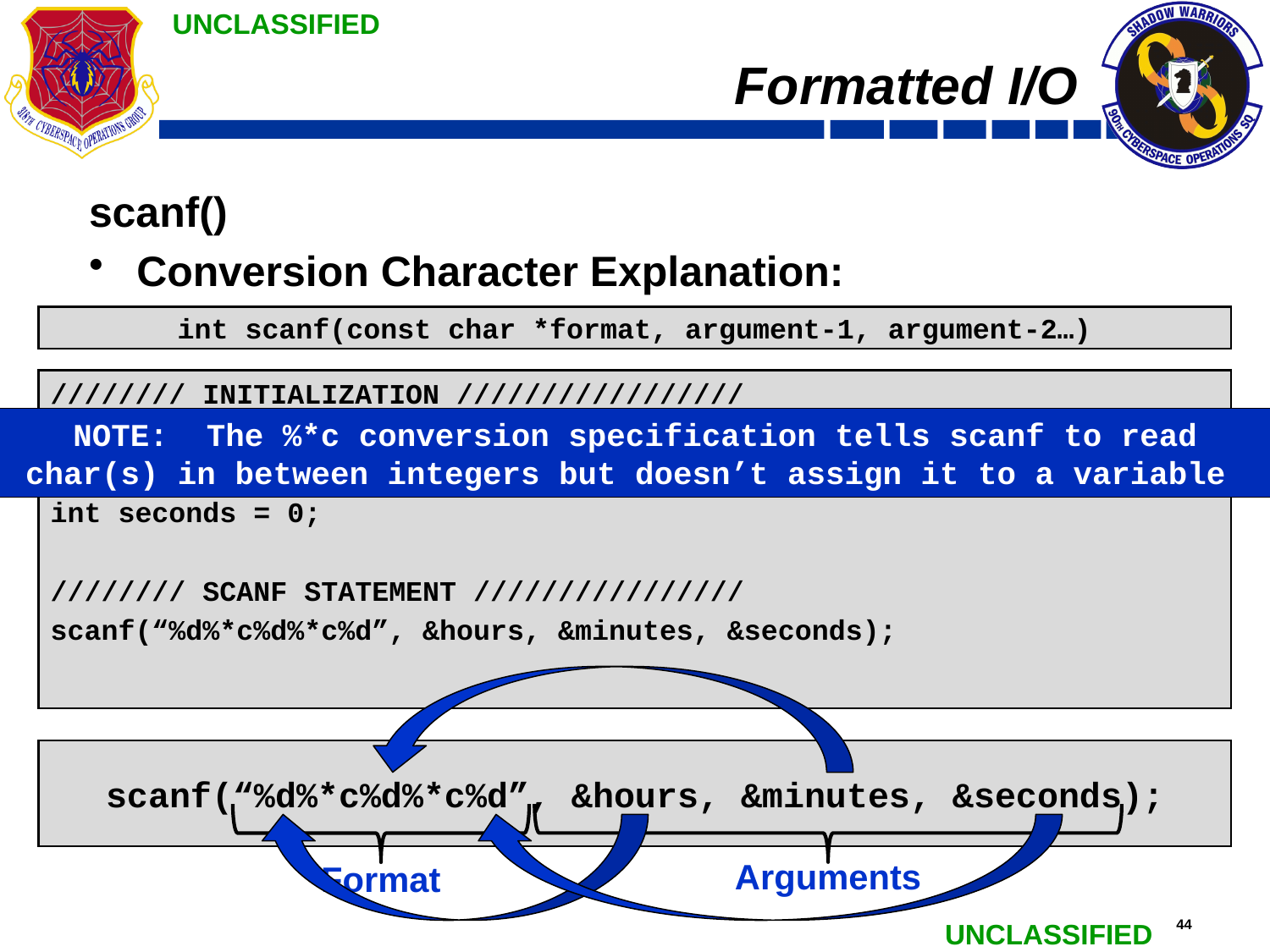

# Formatted I/O
scanf()
Conversion Character Explanation:
	int scanf(const char *format, argument-1, argument-2…)
//////// INITIALIZATION /////////////////
int hours = 0;
int minutes = 0;
int seconds = 0;

//////// SCANF STATEMENT ////////////////
scanf(“%d%*c%d%*c%d”, &hours, &minutes, &seconds);

NOTE:  The %*c conversion specification tells scanf to read
char(s) in between integers but doesn’t assign it to a variable

Arguments

Format
scanf(“%d%*c%d%*c%d”, &hours, &minutes, &seconds);